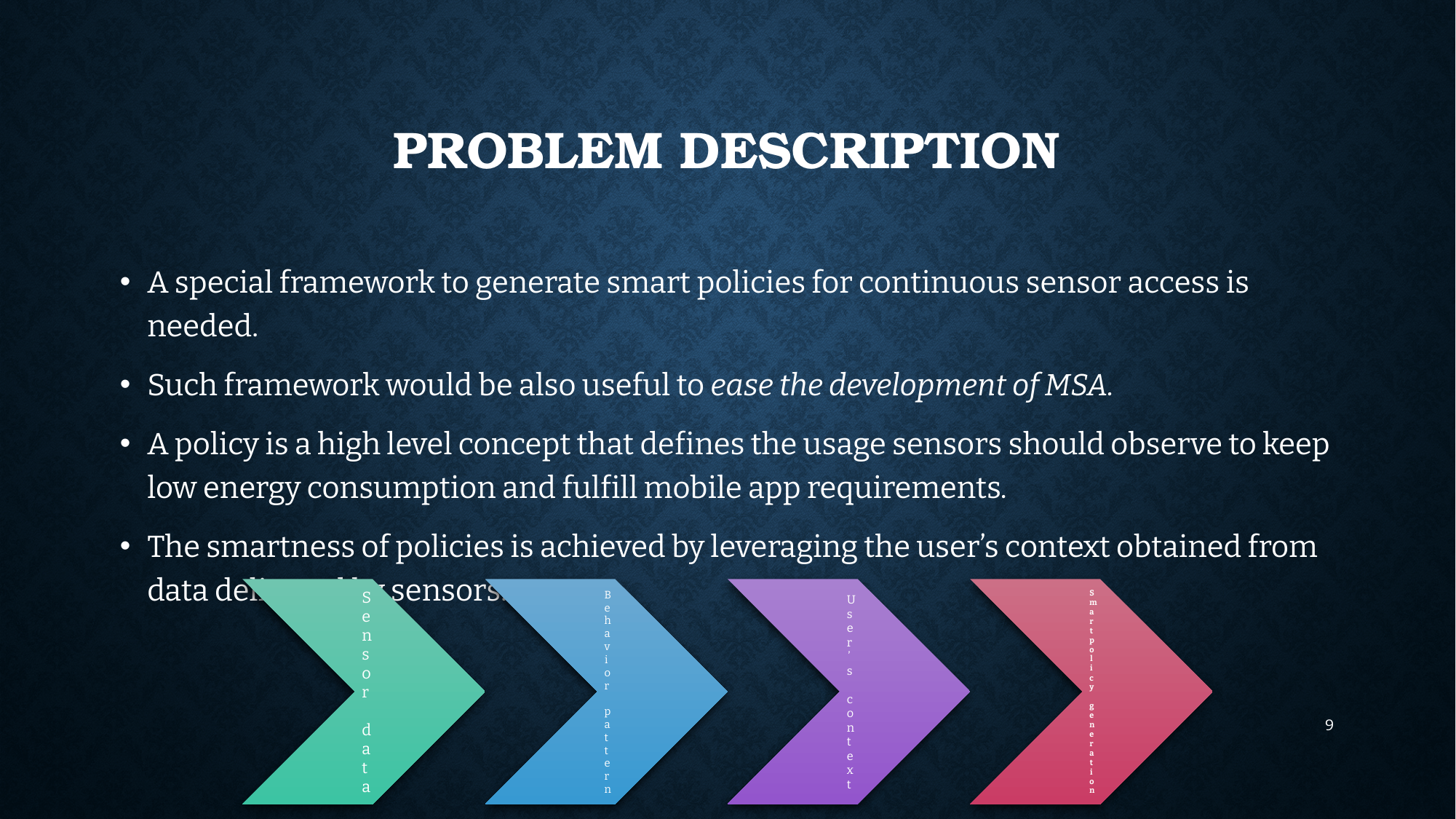

# Problem description
A special framework to generate smart policies for continuous sensor access is needed.
Such framework would be also useful to ease the development of MSA.
A policy is a high level concept that defines the usage sensors should observe to keep low energy consumption and fulfill mobile app requirements.
The smartness of policies is achieved by leveraging the user’s context obtained from data delivered by sensors:
Behavior pattern
User’s context
Smart policy generation
9